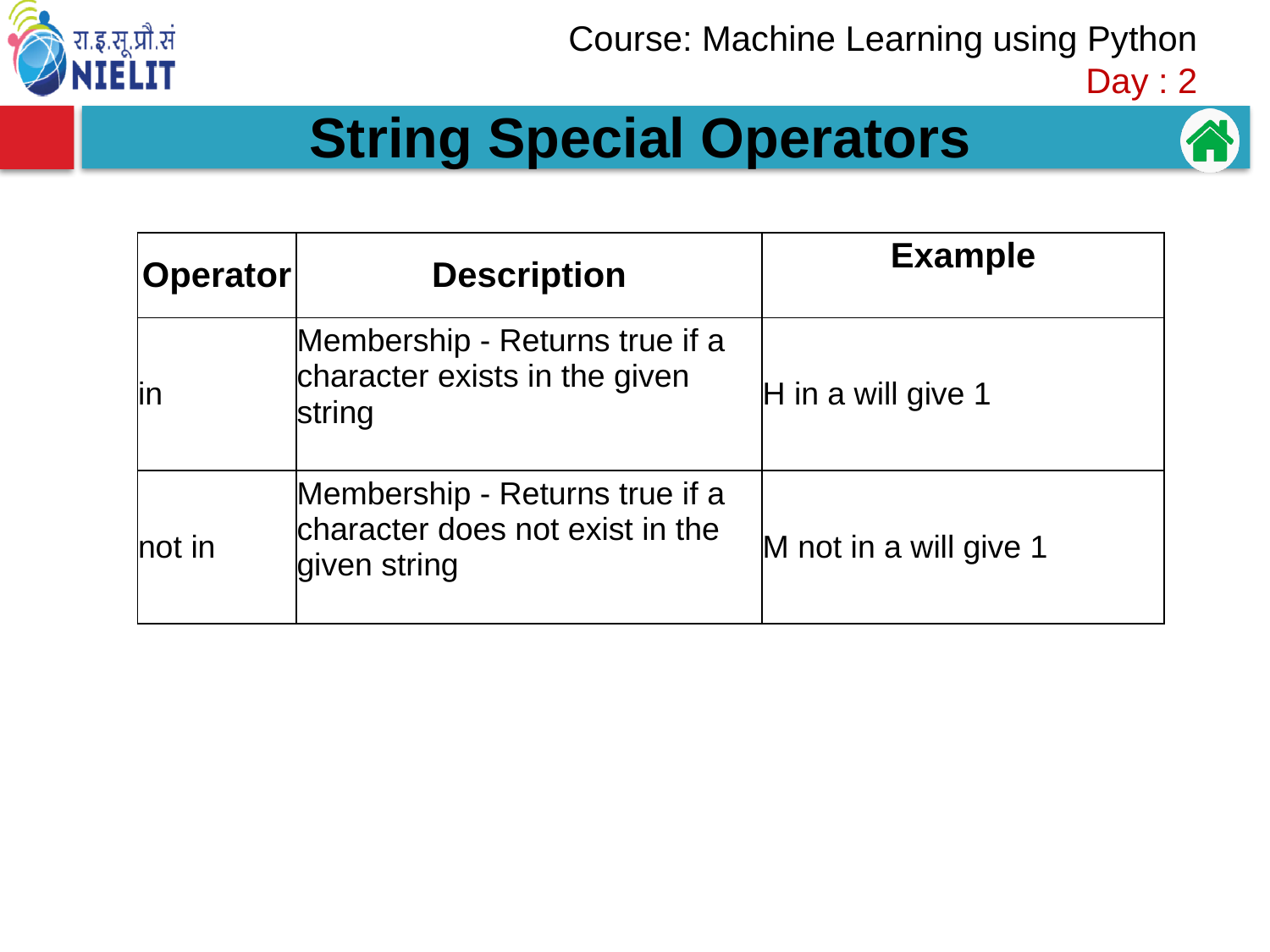

String Special Operators
| Operator | Description | Example |
| --- | --- | --- |
| in | Membership - Returns true if a character exists in the given string | H in a will give 1 |
| not in | Membership - Returns true if a character does not exist in the given string | M not in a will give 1 |